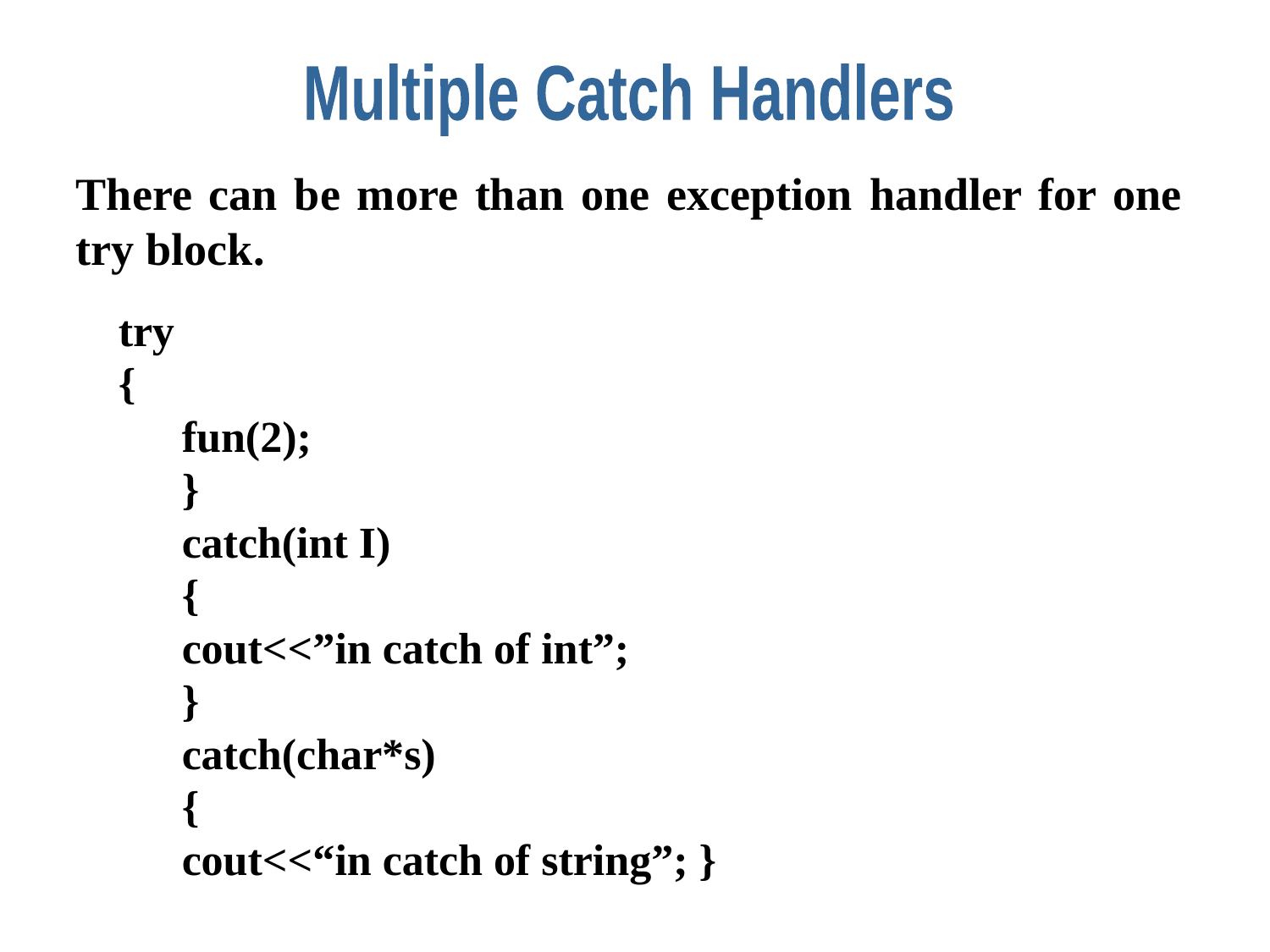

Multiple Catch Handlers
There can be more than one exception handler for one try block.
try
{
fun(2);
}
catch(int I)
{
cout<<”in catch of int”;
}
catch(char*s)
{
cout<<“in catch of string”; }